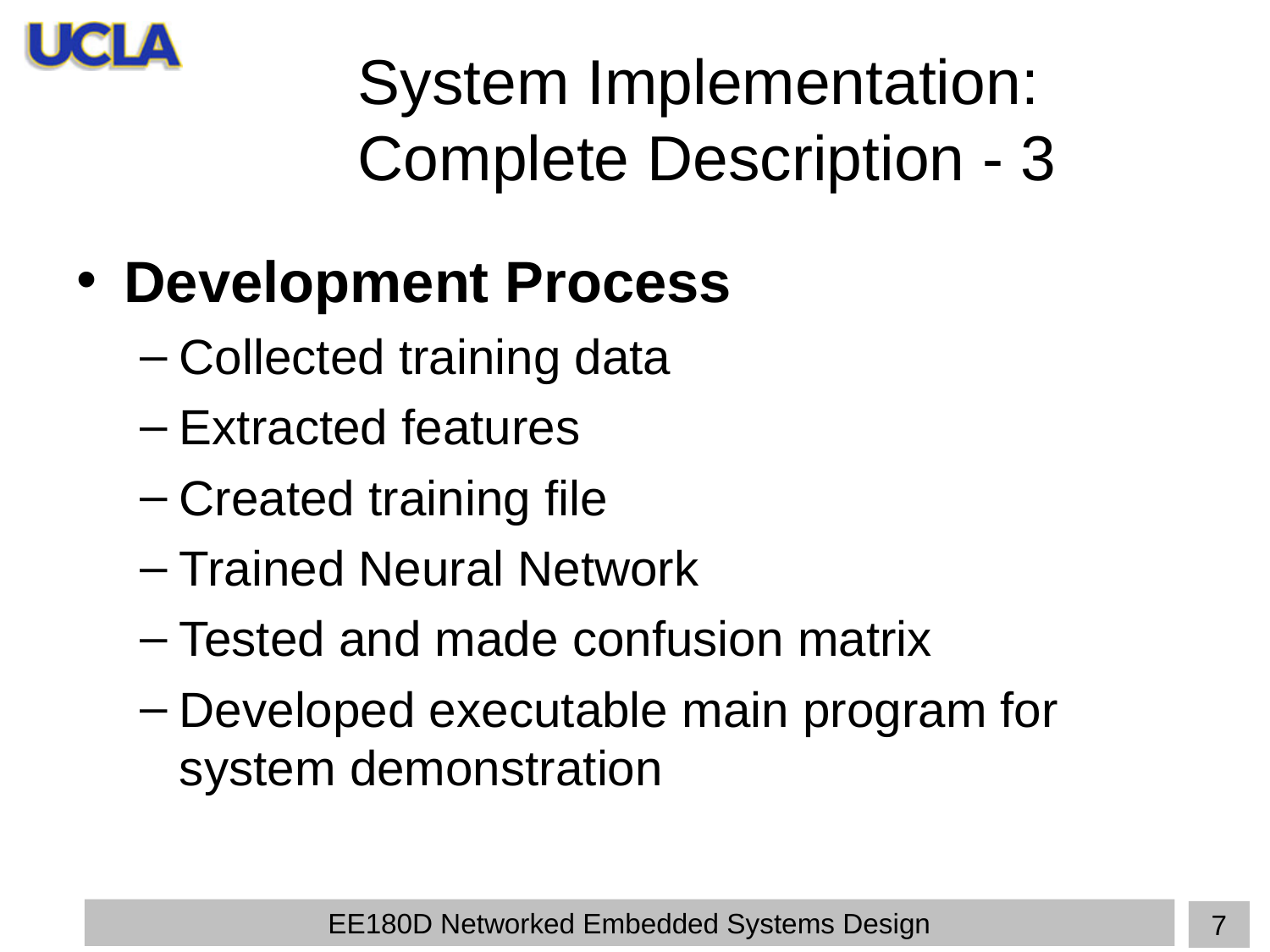

# System Implementation: Complete Description - 3
Development Process
Collected training data
Extracted features
Created training file
Trained Neural Network
Tested and made confusion matrix
Developed executable main program for system demonstration